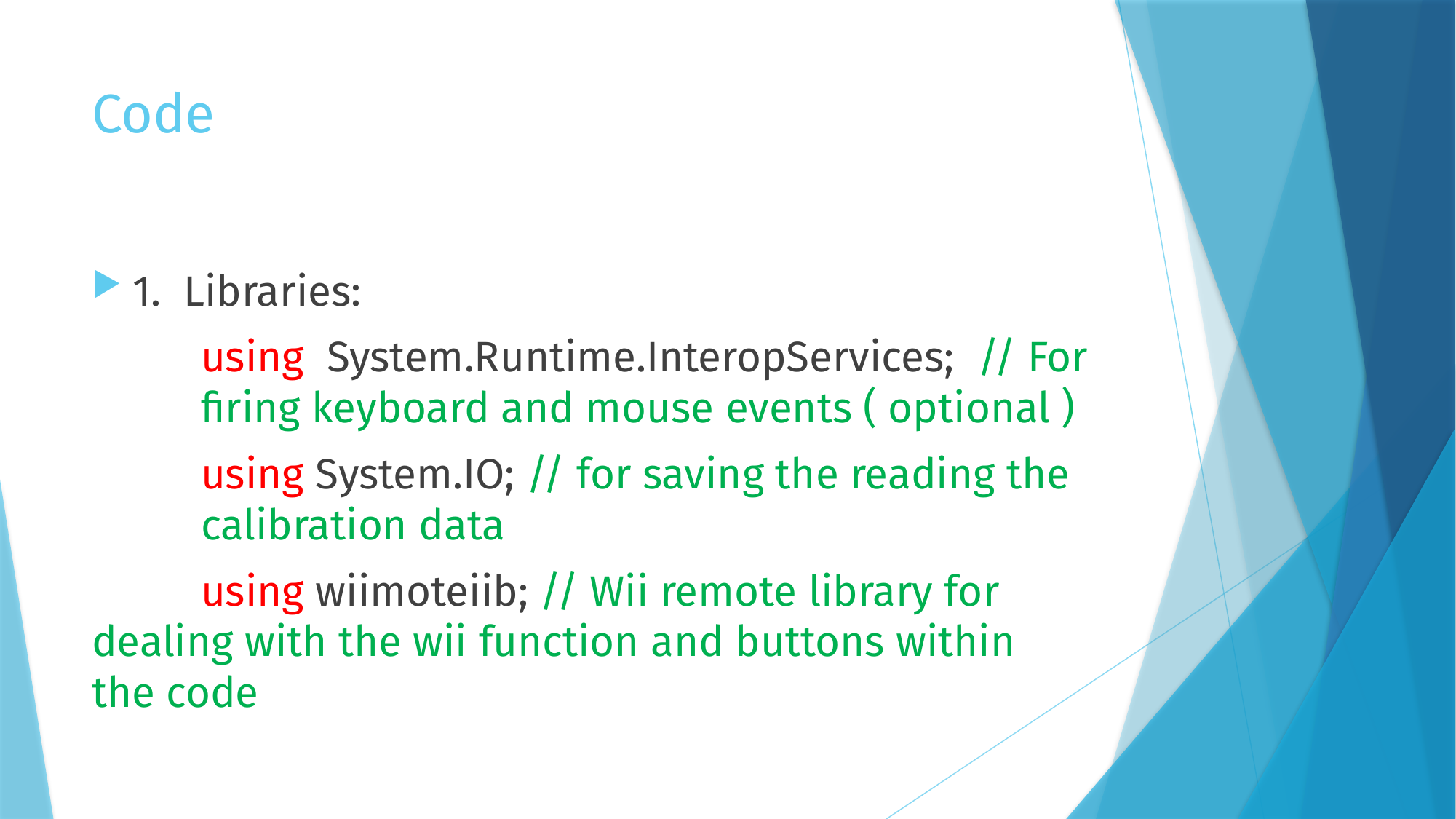

# Code
1.  Libraries:
	using  System.Runtime.InteropServices;  // For 	firing keyboard and mouse events ( optional )
	using System.IO; // for saving the reading the 	calibration data
	using wiimoteiib; // Wii remote library for 	dealing with the wii function and buttons within 	the code